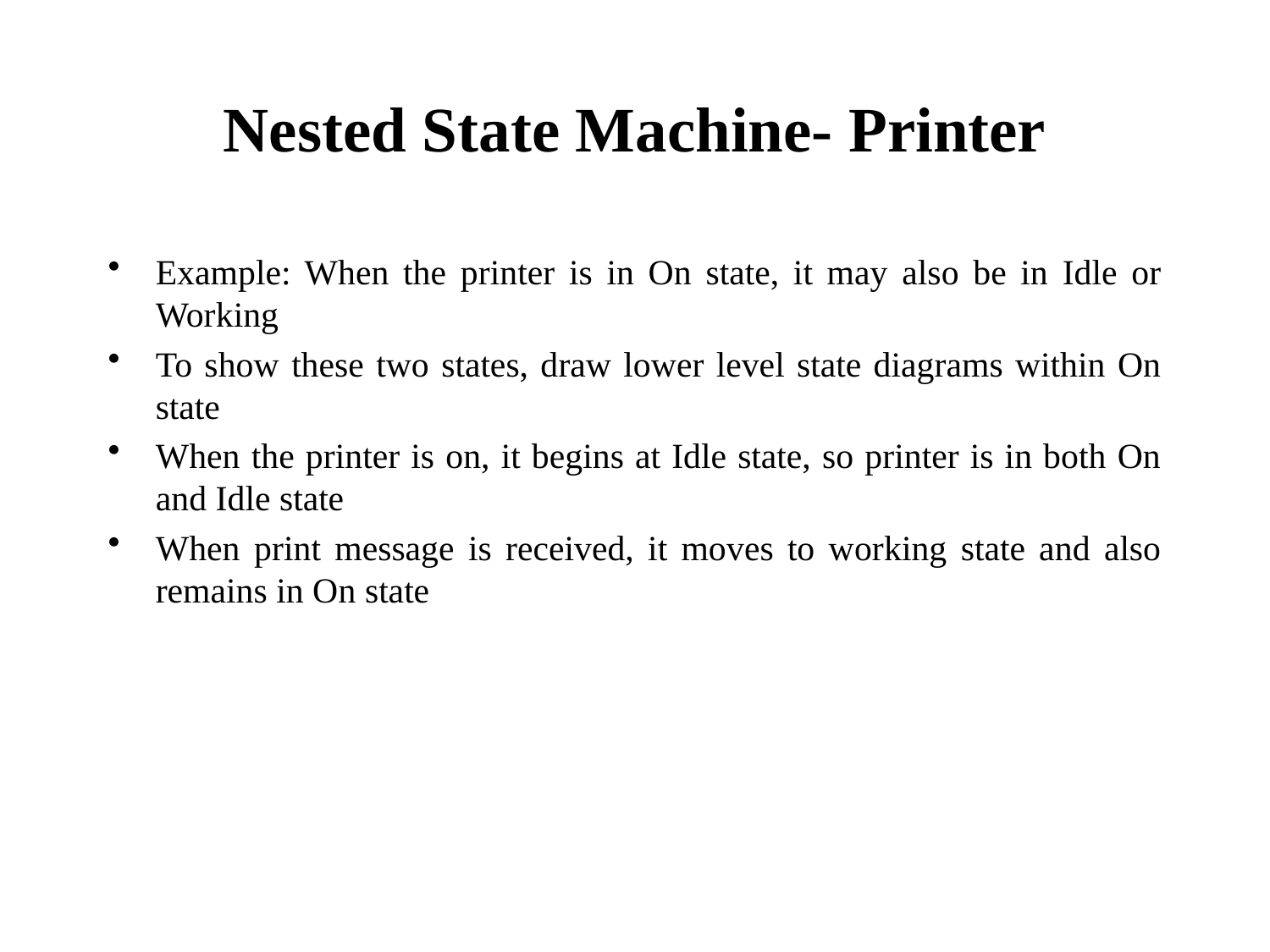

# Nested State Machine- Printer
Example: When the printer is in On state, it may also be in Idle or Working
To show these two states, draw lower level state diagrams within On state
When the printer is on, it begins at Idle state, so printer is in both On and Idle state
When print message is received, it moves to working state and also remains in On state